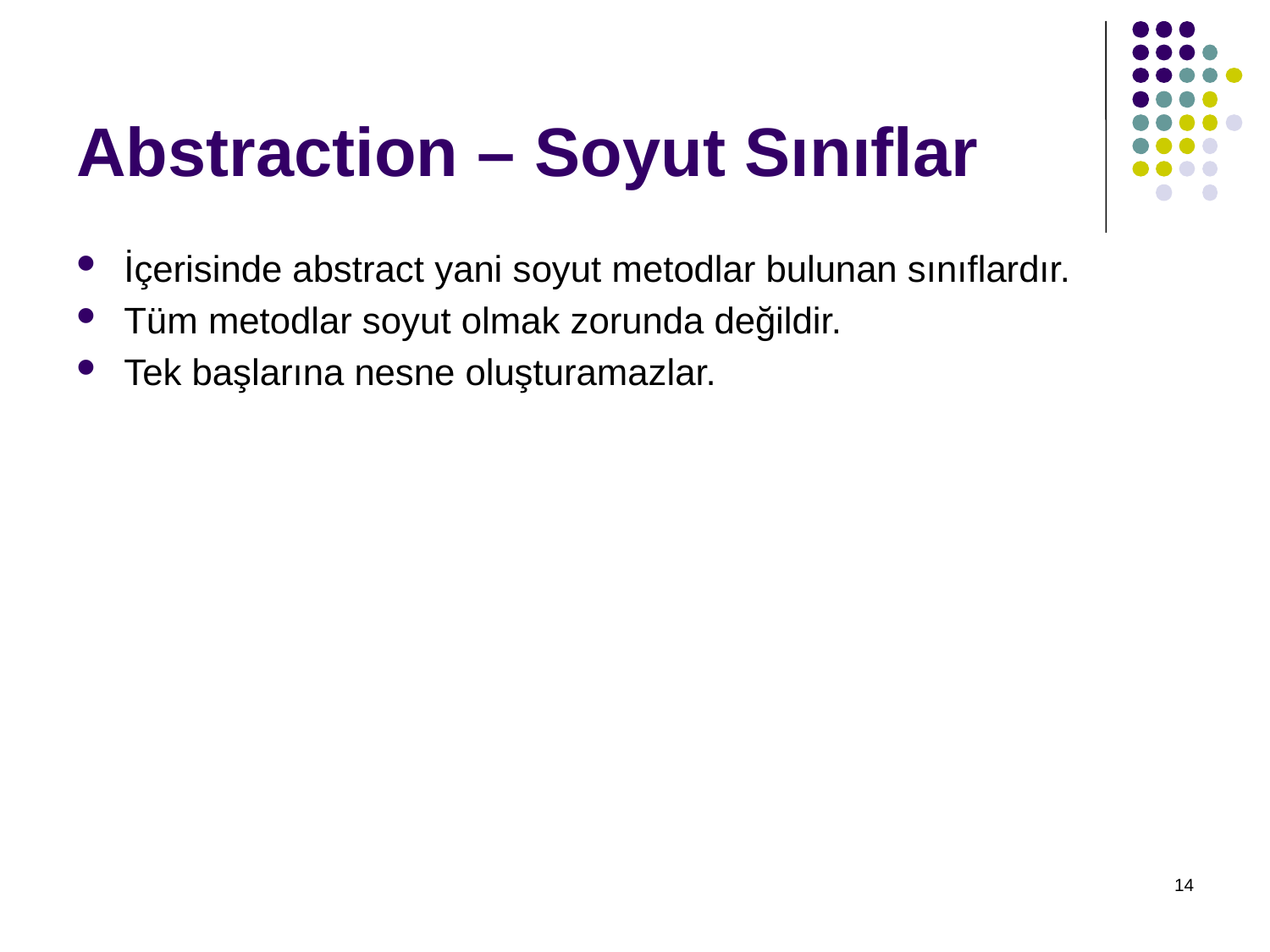

# Abstraction – Soyut Sınıflar
İçerisinde abstract yani soyut metodlar bulunan sınıflardır.
Tüm metodlar soyut olmak zorunda değildir.
Tek başlarına nesne oluşturamazlar.
14